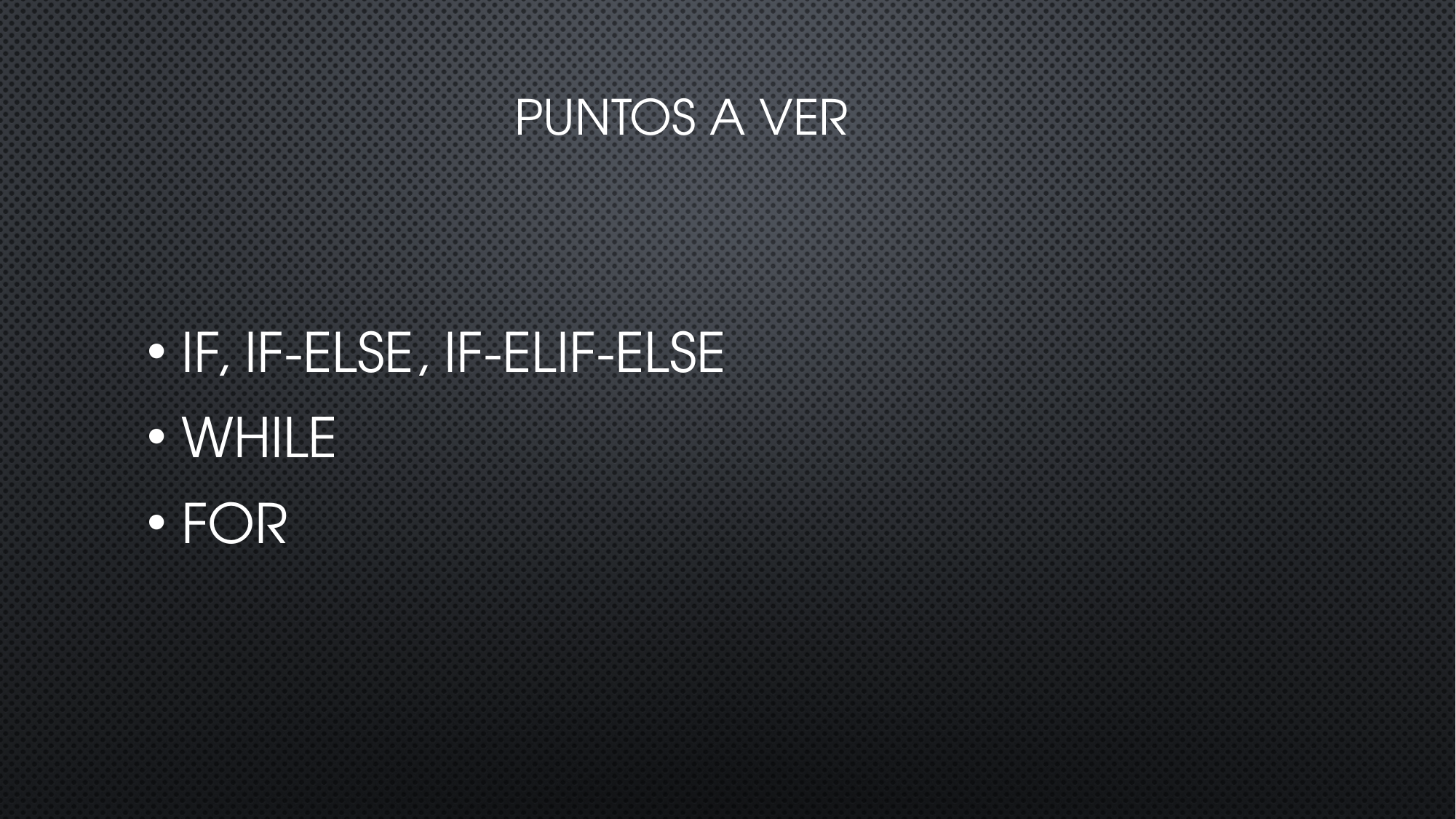

# Puntos a Ver
If, IF-Else, If-Elif-Else
While
For